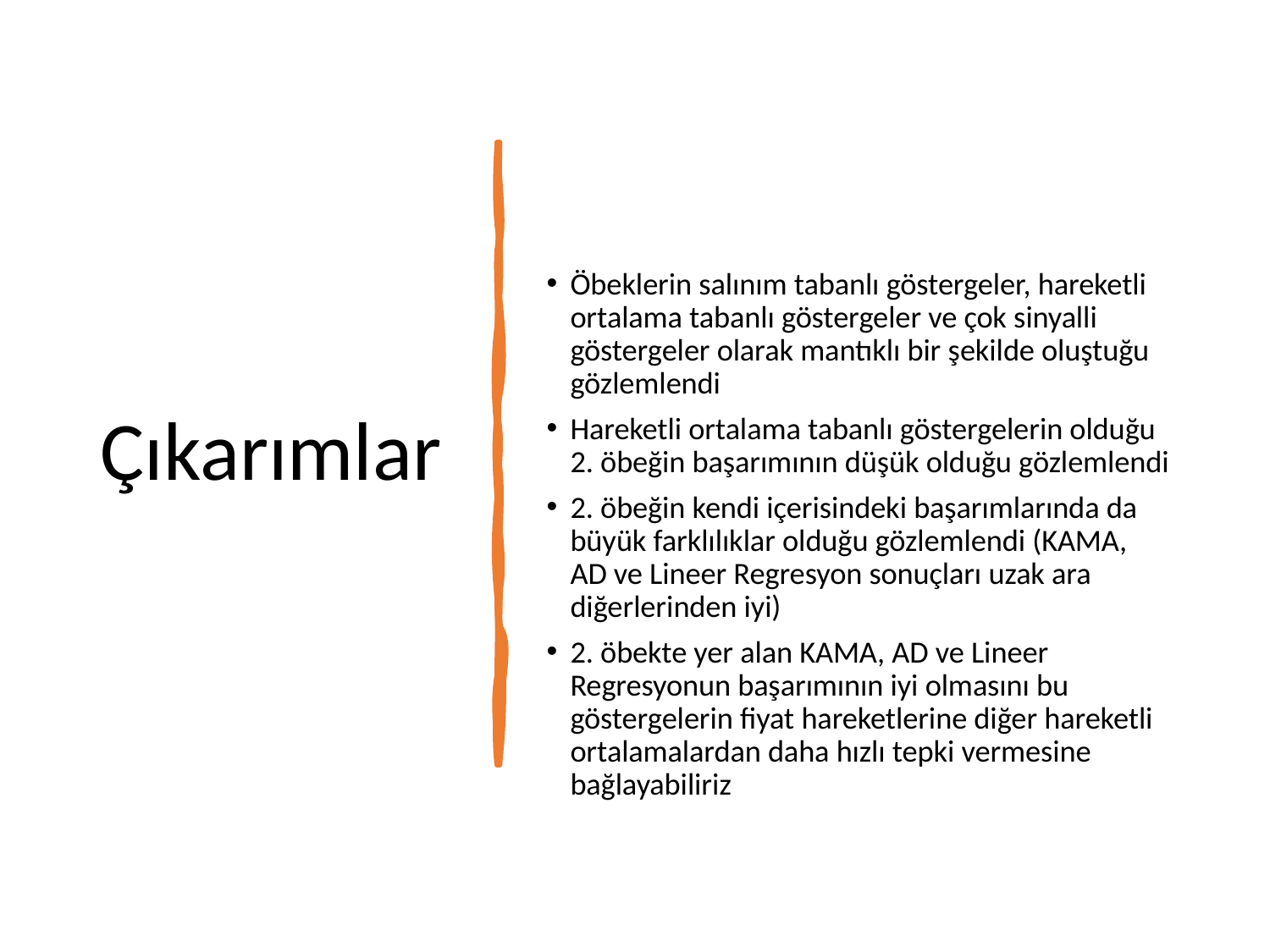

# Çıkarımlar

Öbeklerin salınım tabanlı göstergeler, hareketli ortalama tabanlı göstergeler ve çok sinyalli göstergeler olarak mantıklı bir şekilde oluştuğu gözlemlendi
Hareketli ortalama tabanlı göstergelerin olduğu 2. öbeğin başarımının düşük olduğu gözlemlendi
2. öbeğin kendi içerisindeki başarımlarında da büyük farklılıklar olduğu gözlemlendi (KAMA, AD ve Lineer Regresyon sonuçları uzak ara diğerlerinden iyi)
2. öbekte yer alan KAMA, AD ve Lineer Regresyonun başarımının iyi olmasını bu göstergelerin fiyat hareketlerine diğer hareketli ortalamalardan daha hızlı tepki vermesine bağlayabiliriz